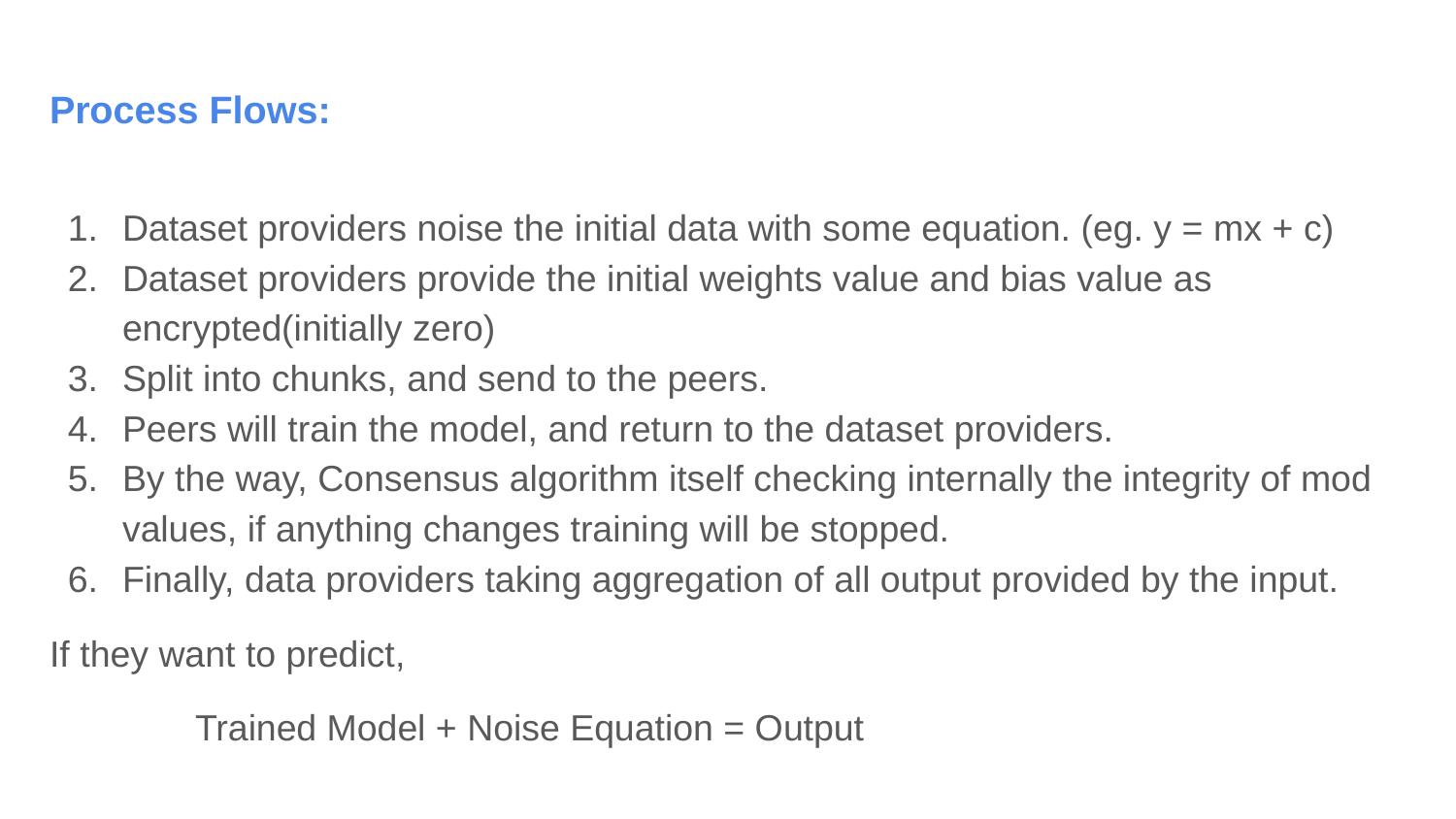

# Process Flows:

Dataset providers noise the initial data with some equation. (eg. y = mx + c)
Dataset providers provide the initial weights value and bias value as encrypted(initially zero)
Split into chunks, and send to the peers.
Peers will train the model, and return to the dataset providers.
By the way, Consensus algorithm itself checking internally the integrity of mod values, if anything changes training will be stopped.
Finally, data providers taking aggregation of all output provided by the input.
If they want to predict,
	Trained Model + Noise Equation = Output